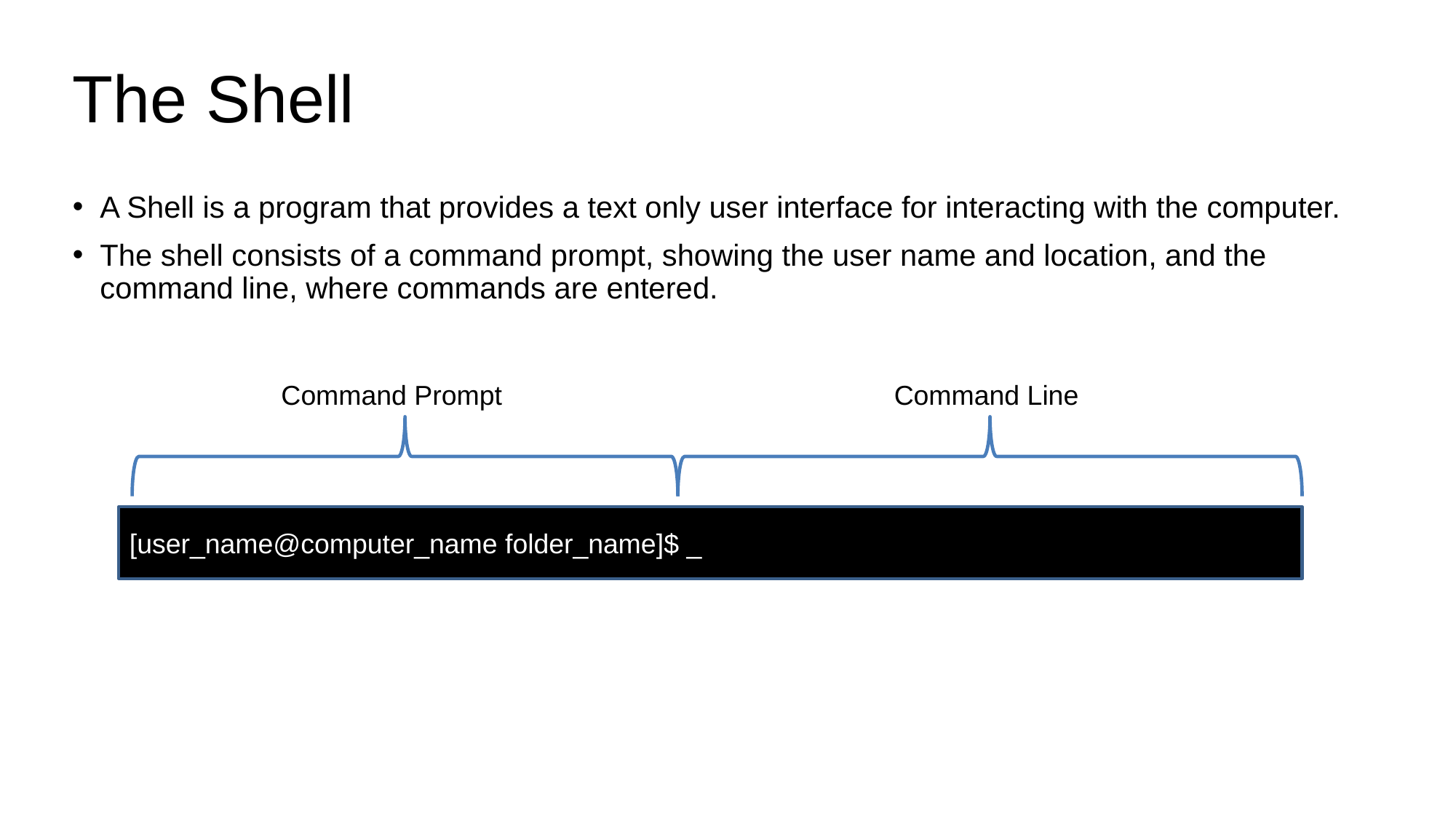

# The Shell

A Shell is a program that provides a text only user interface for interacting with the computer.
The shell consists of a command prompt, showing the user name and location, and the command line, where commands are entered.

Command Prompt
Command Line
[user_name@computer_name folder_name]$ _